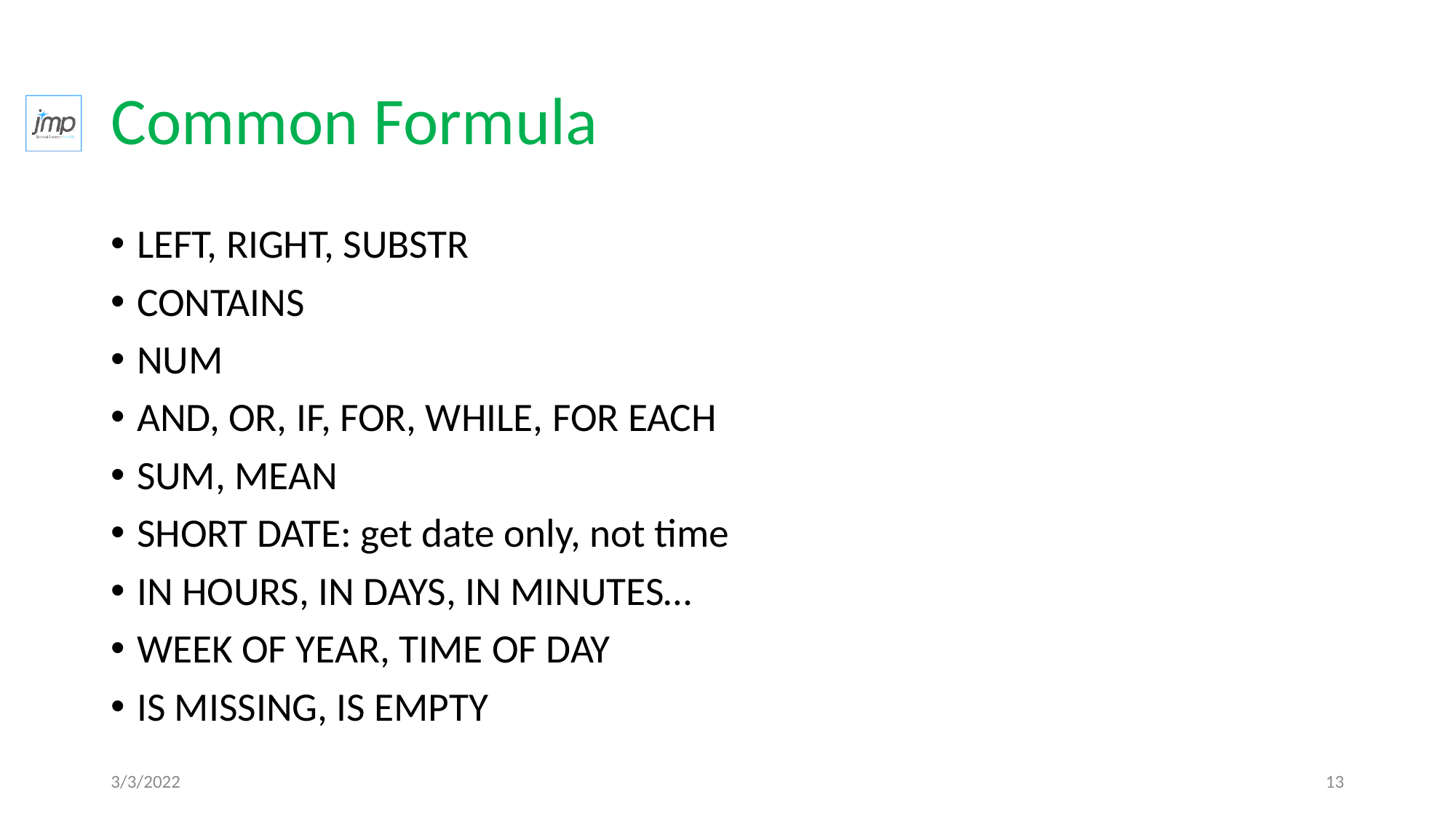

# Common Formula
LEFT, RIGHT, SUBSTR
CONTAINS
NUM
AND, OR, IF, FOR, WHILE, FOR EACH
SUM, MEAN
SHORT DATE: get date only, not time
IN HOURS, IN DAYS, IN MINUTES…
WEEK OF YEAR, TIME OF DAY
IS MISSING, IS EMPTY
3/3/2022
13